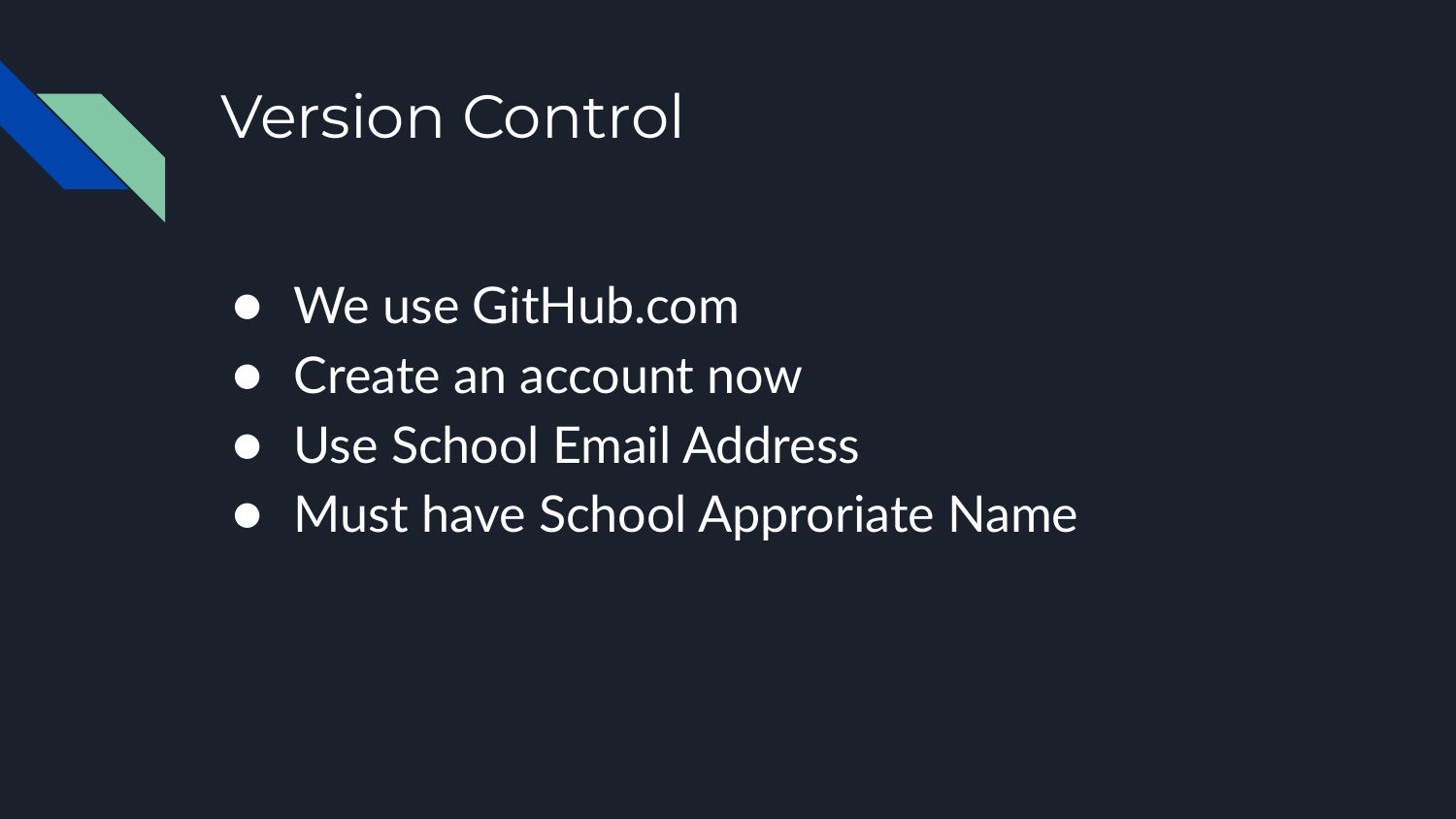

# Version Control
We use GitHub.com
Create an account now
Use School Email Address
Must have School Approriate Name